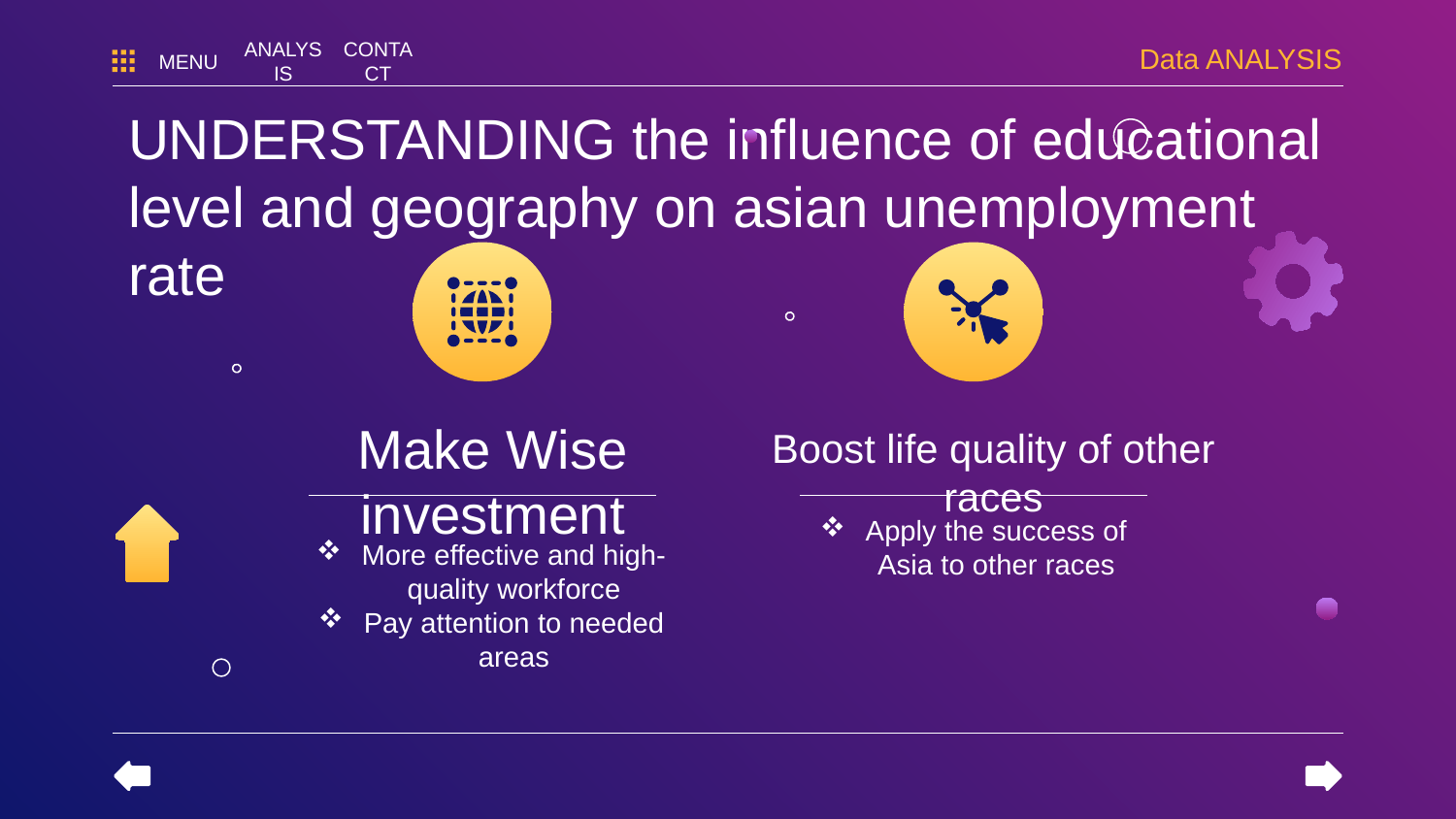

Data ANALYSIS
MENU
ANALYSIS
CONTACT

UNDERSTANDING the influence of educational level and geography on asian unemployment rate

# Make Wise investment
Boost life quality of other races

More effective and high-quality workforce
Pay attention to needed areas
Apply the success of Asia to other races